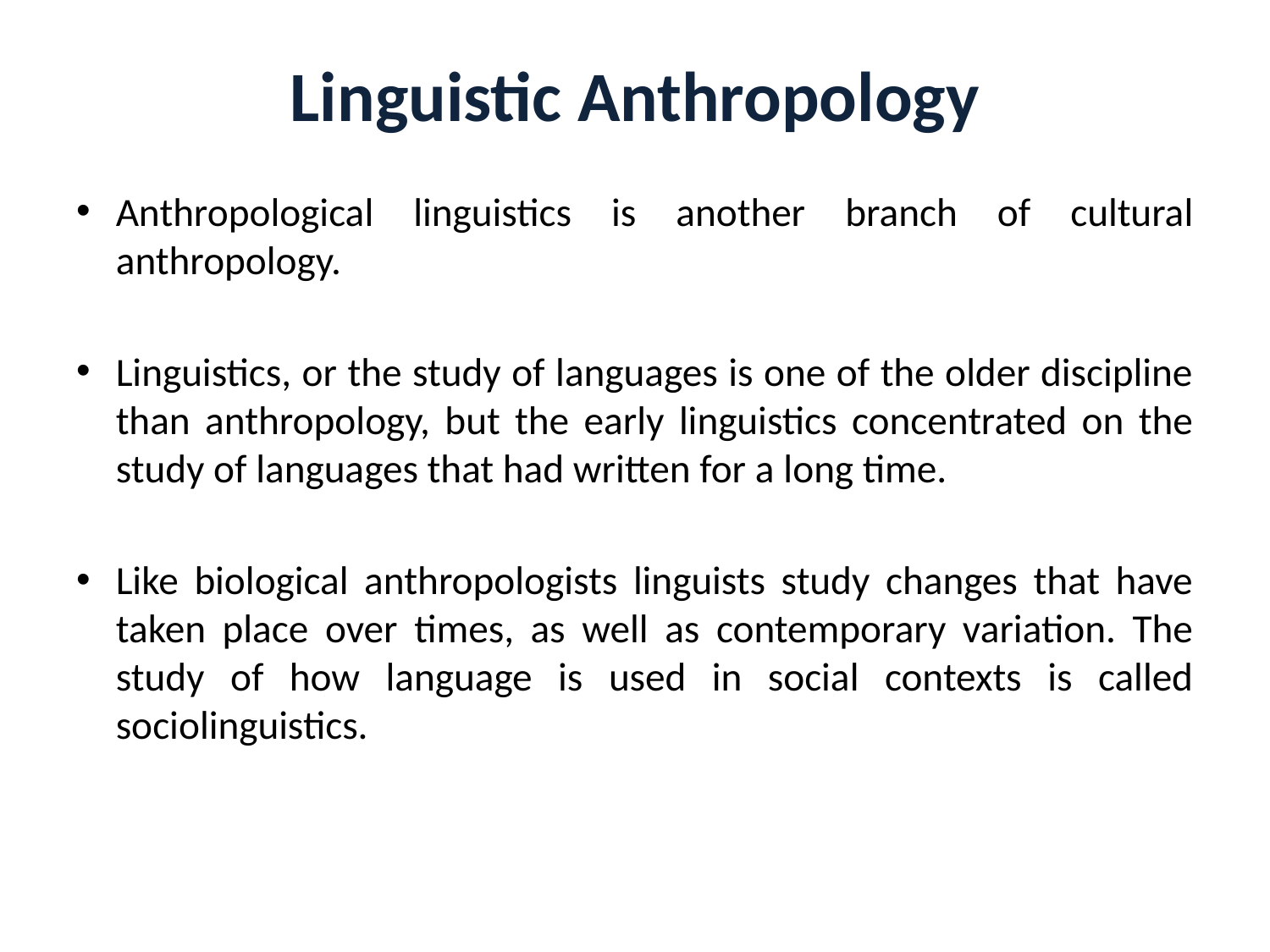

# Linguistic Anthropology
Anthropological linguistics is another branch of cultural anthropology.

Linguistics, or the study of languages is one of the older discipline than anthropology, but the early linguistics concentrated on the study of languages that had written for a long time.

Like biological anthropologists linguists study changes that have taken place over times, as well as contemporary variation. The study of how language is used in social contexts is called sociolinguistics.